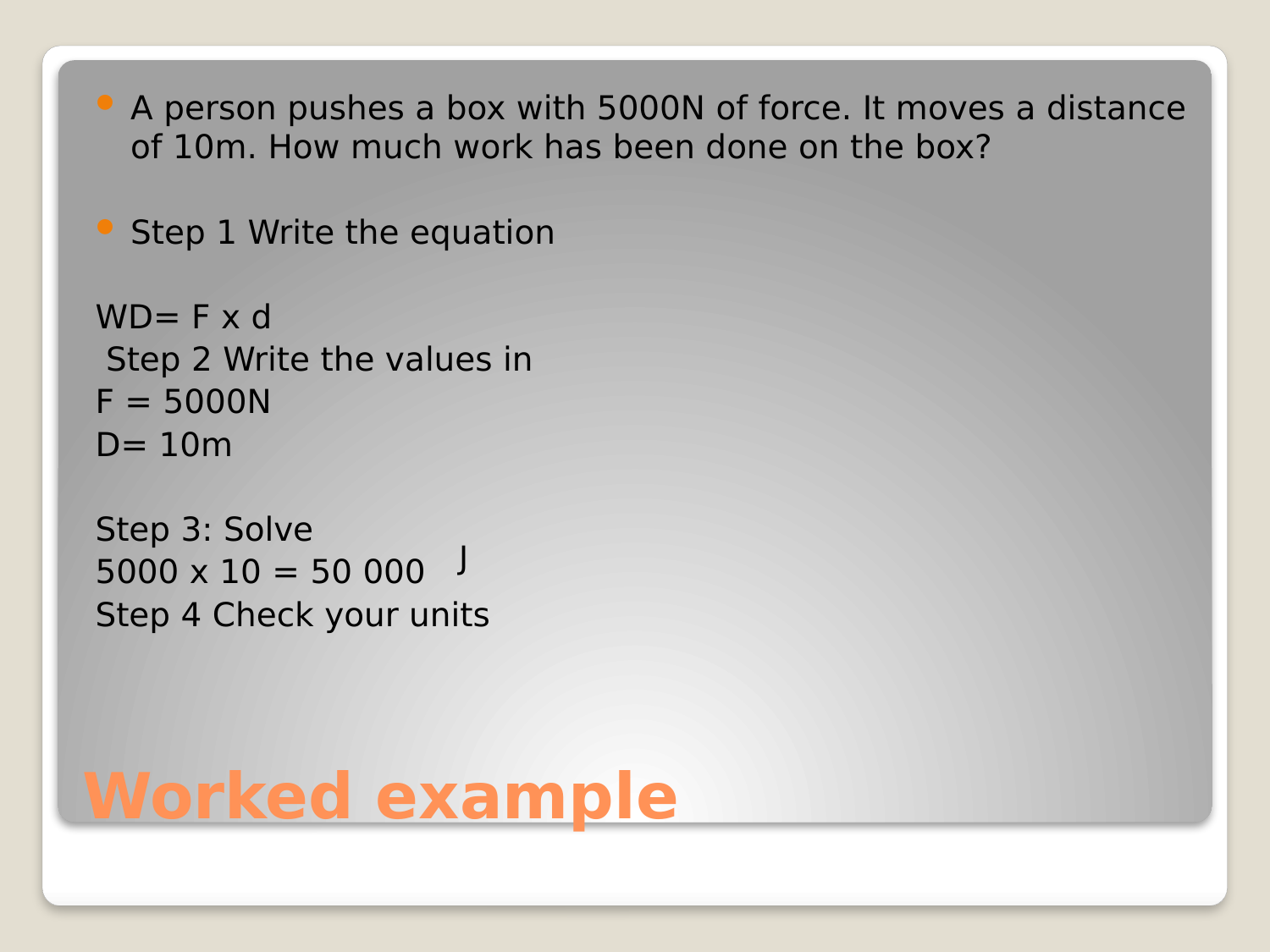

A person pushes a box with 5000N of force. It moves a distance of 10m. How much work has been done on the box?

Step 1 Write the equation

WD= F x d
 Step 2 Write the values in
F = 5000N
D= 10m

Step 3: Solve
5000 x 10 = 50 000
Step 4 Check your units
J
# Worked example